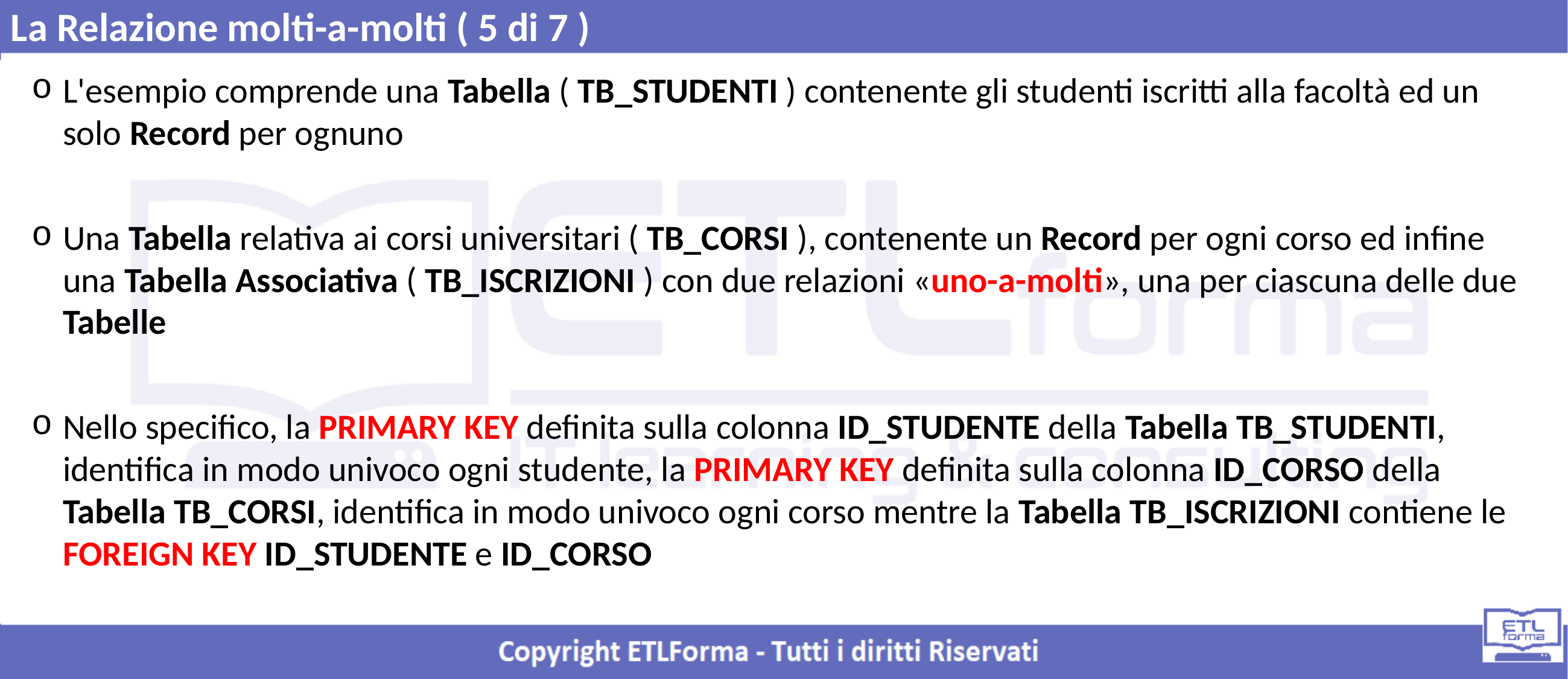

La Relazione molti-a-molti ( 5 di 7 )
L'esempio comprende una Tabella ( TB_STUDENTI ) contenente gli studenti iscritti alla facoltà ed un solo Record per ognuno

Una Tabella relativa ai corsi universitari ( TB_CORSI ), contenente un Record per ogni corso ed infine una Tabella Associativa ( TB_ISCRIZIONI ) con due relazioni «uno-a-molti», una per ciascuna delle due Tabelle

Nello specifico, la PRIMARY KEY definita sulla colonna ID_STUDENTE della Tabella TB_STUDENTI, identifica in modo univoco ogni studente, la PRIMARY KEY definita sulla colonna ID_CORSO della Tabella TB_CORSI, identifica in modo univoco ogni corso mentre la Tabella TB_ISCRIZIONI contiene le FOREIGN KEY ID_STUDENTE e ID_CORSO